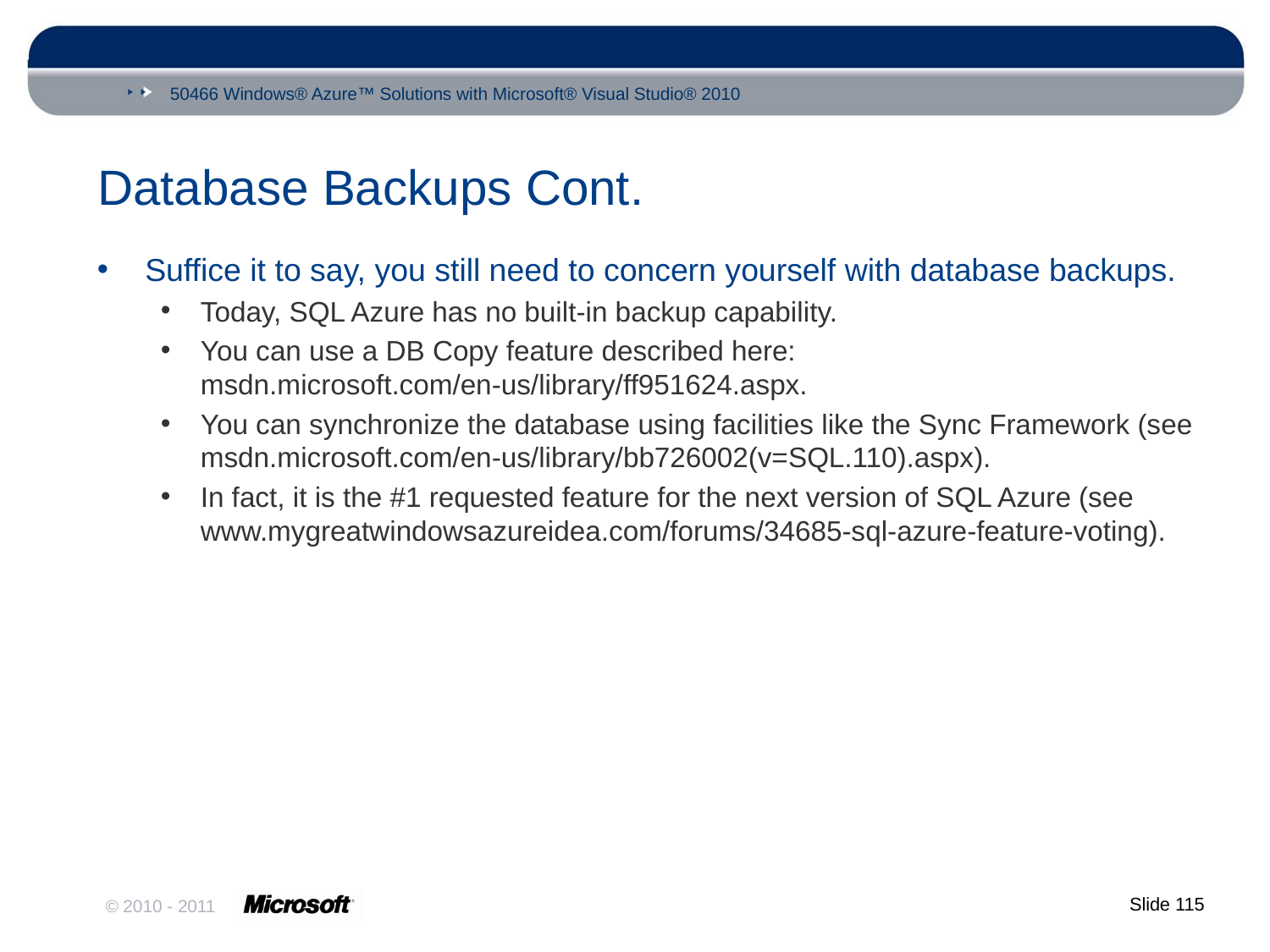

# Database Backups Cont.
Suffice it to say, you still need to concern yourself with database backups.
Today, SQL Azure has no built-in backup capability.
You can use a DB Copy feature described here:  msdn.microsoft.com/en-us/library/ff951624.aspx.
You can synchronize the database using facilities like the Sync Framework (see msdn.microsoft.com/en-us/library/bb726002(v=SQL.110).aspx).
In fact, it is the #1 requested feature for the next version of SQL Azure (see www.mygreatwindowsazureidea.com/forums/34685-sql-azure-feature-voting).